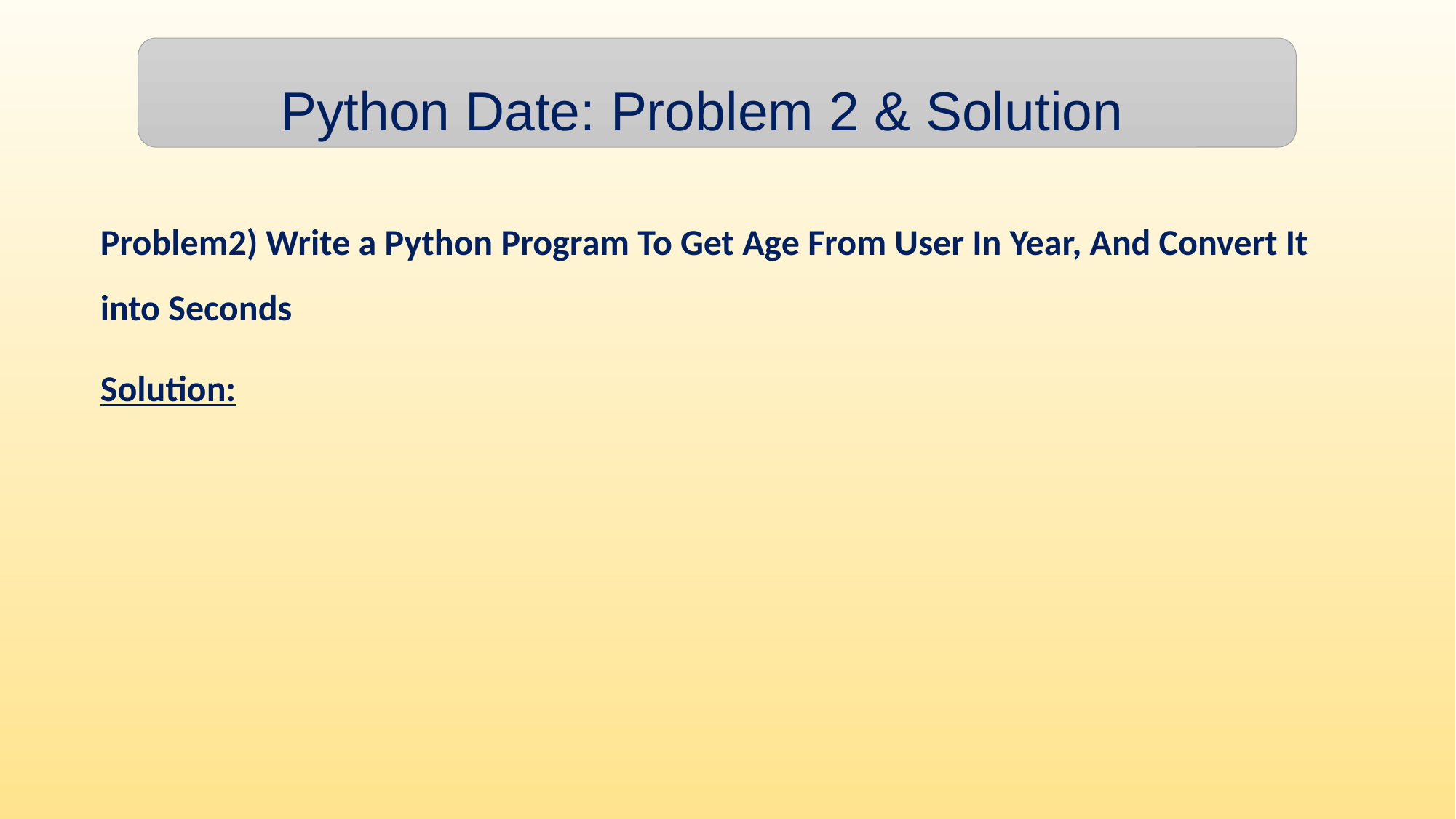

Python Date: Problem 2 & Solution
Problem2) Write a Python Program To Get Age From User In Year, And Convert It into Seconds
Solution: